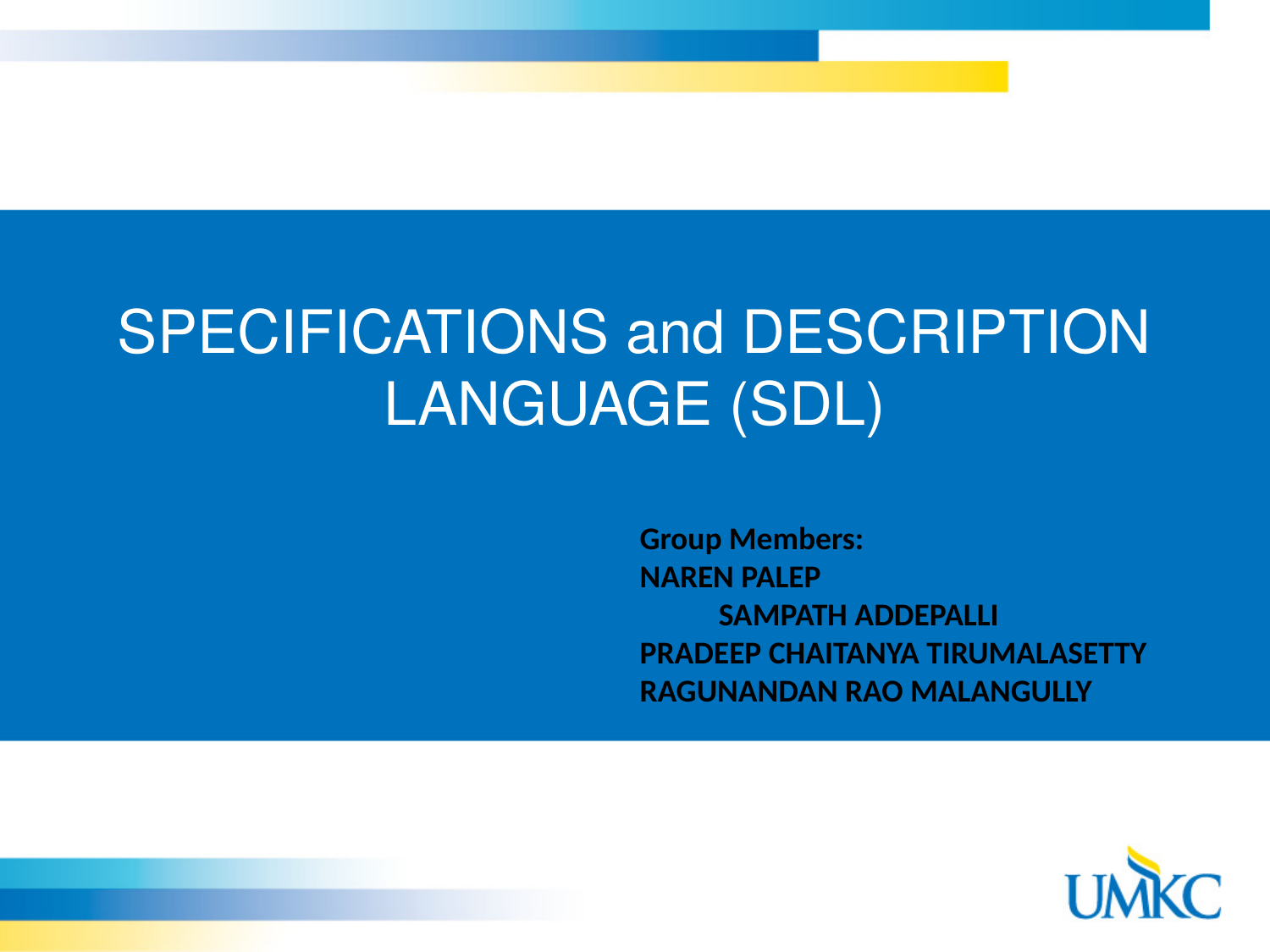

# SPECIFICATIONS and DESCRIPTION LANGUAGE (SDL)
Group Members:
NAREN PALEP                                                           SAMPATH ADDEPALLI
PRADEEP CHAITANYA TIRUMALASETTY
RAGUNANDAN RAO MALANGULLY